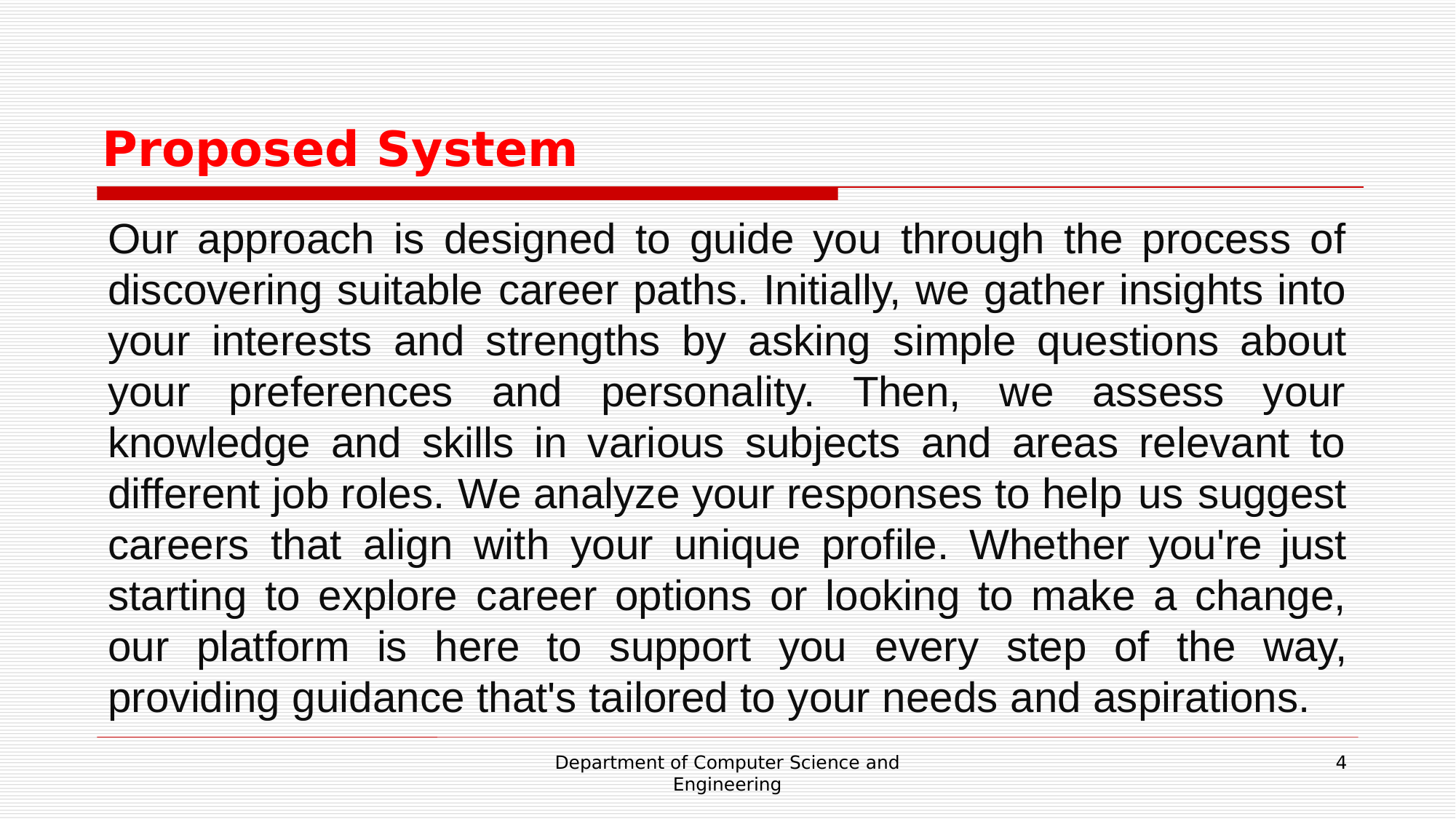

# Proposed System
Our approach is designed to guide you through the process of discovering suitable career paths. Initially, we gather insights into your interests and strengths by asking simple questions about your preferences and personality. Then, we assess your knowledge and skills in various subjects and areas relevant to different job roles. We analyze your responses to help us suggest careers that align with your unique profile. Whether you're just starting to explore career options or looking to make a change, our platform is here to support you every step of the way, providing guidance that's tailored to your needs and aspirations.

Department of Computer Science and Engineering
4